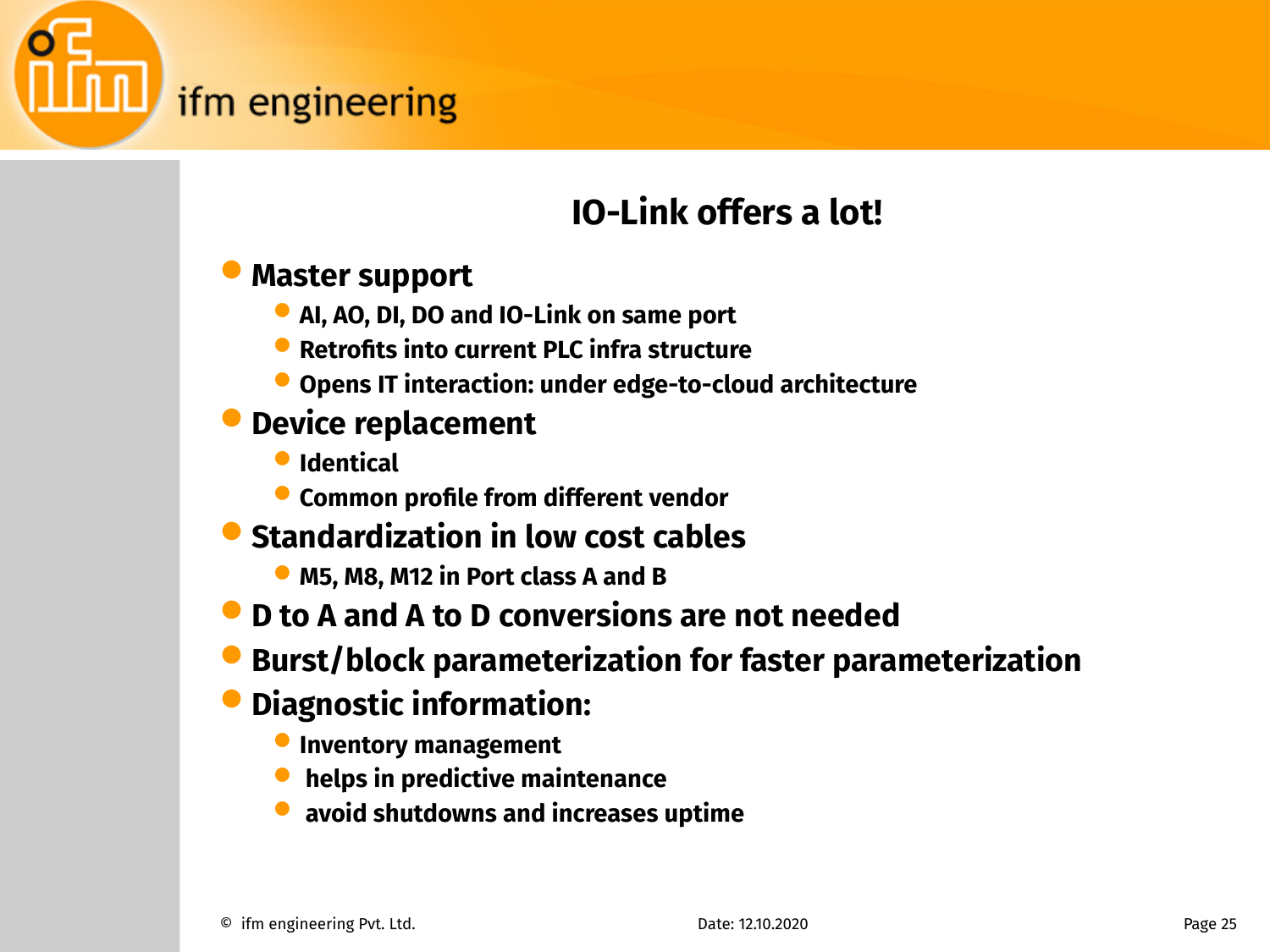

# IO-Link offers a lot!
Master support
AI, AO, DI, DO and IO-Link on same port
Retrofits into current PLC infra structure
Opens IT interaction: under edge-to-cloud architecture
Device replacement
Identical
Common profile from different vendor
Standardization in low cost cables
M5, M8, M12 in Port class A and B
D to A and A to D conversions are not needed
Burst/block parameterization for faster parameterization
Diagnostic information:
Inventory management
 helps in predictive maintenance
 avoid shutdowns and increases uptime

©  ifm engineering Pvt. Ltd.
Date: 12.10.2020
Page 25